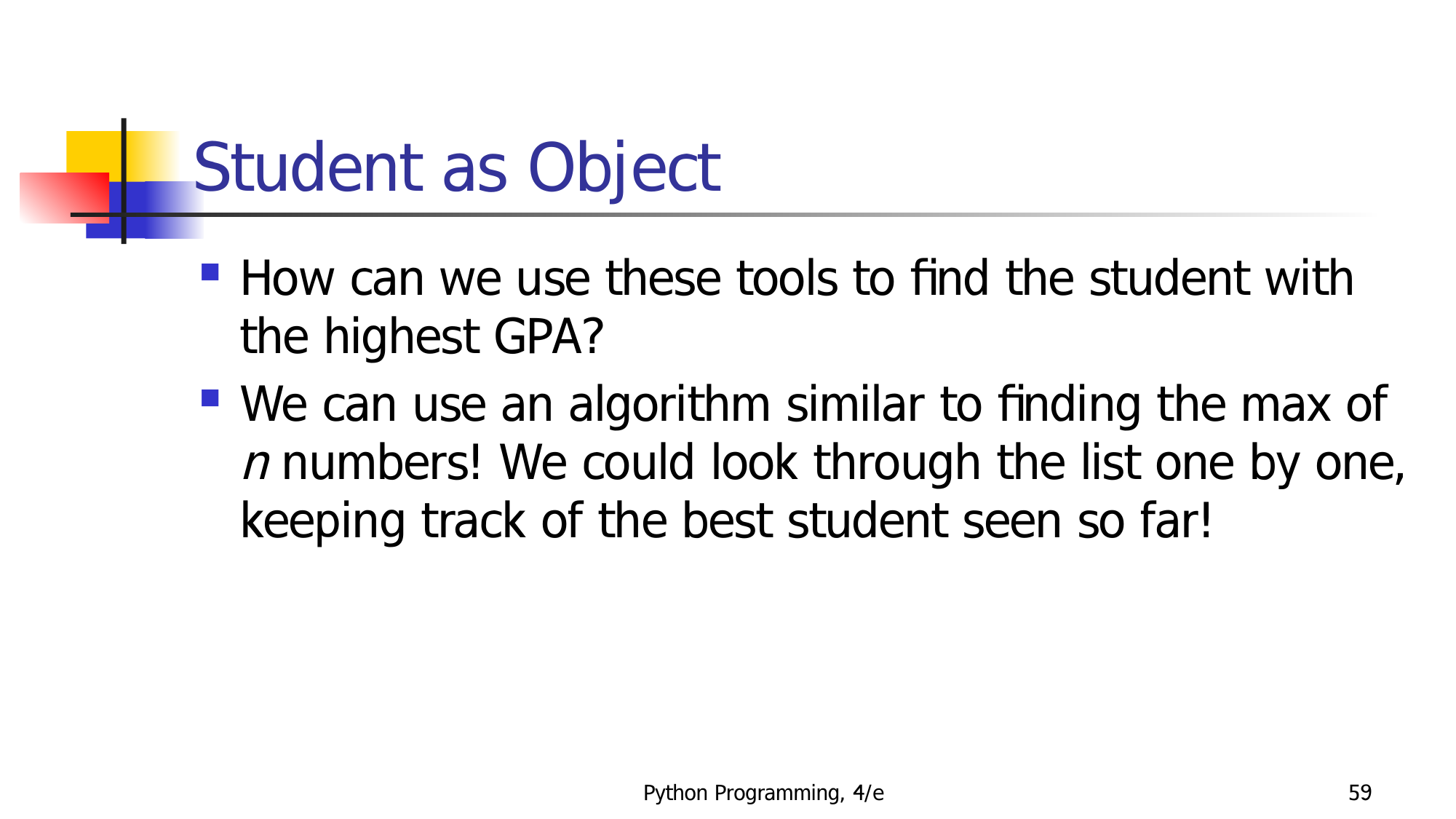

# Student as Object
How can we use these tools to find the student with the highest GPA?
We can use an algorithm similar to finding the max of n numbers! We could look through the list one by one, keeping track of the best student seen so far!
Python Programming, 4/e
59